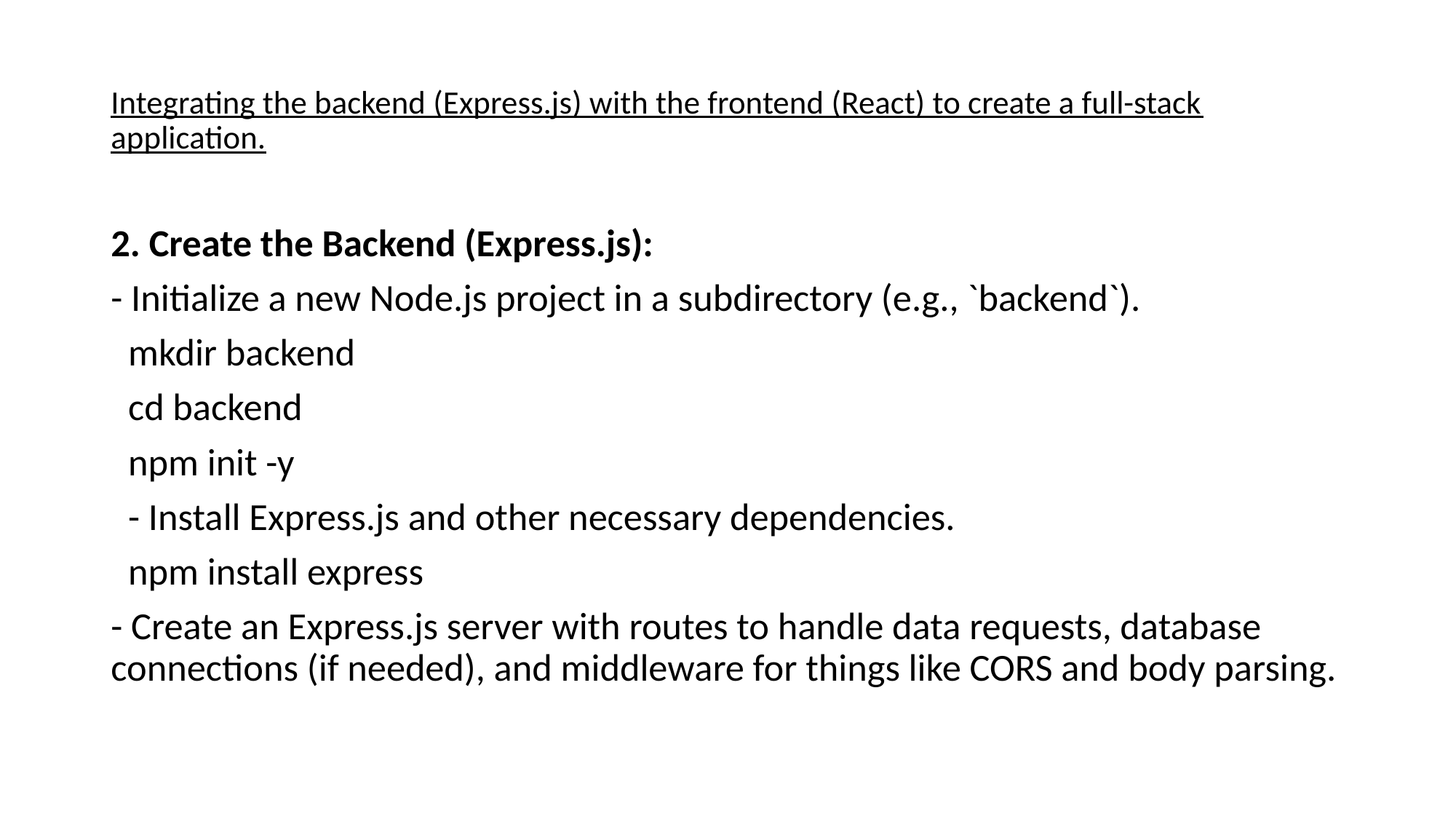

# Integrating the backend (Express.js) with the frontend (React) to create a full-stack application.
2. Create the Backend (Express.js):
- Initialize a new Node.js project in a subdirectory (e.g., `backend`).
  mkdir backend
  cd backend
  npm init -y
  - Install Express.js and other necessary dependencies.
  npm install express
- Create an Express.js server with routes to handle data requests, database connections (if needed), and middleware for things like CORS and body parsing.